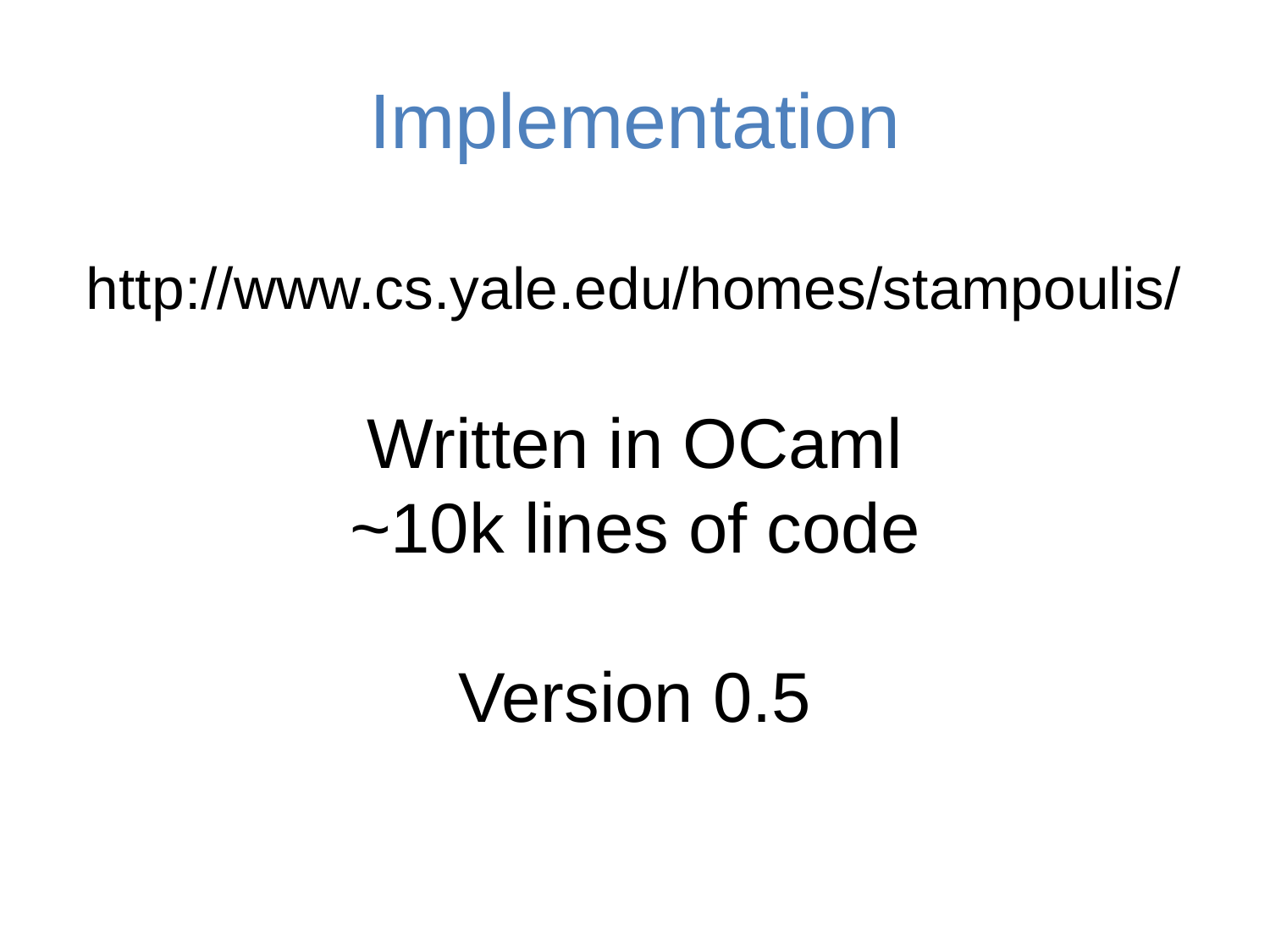

# Implementation
http://www.cs.yale.edu/homes/stampoulis/
Written in OCaml
~10k lines of code

Version 0.5